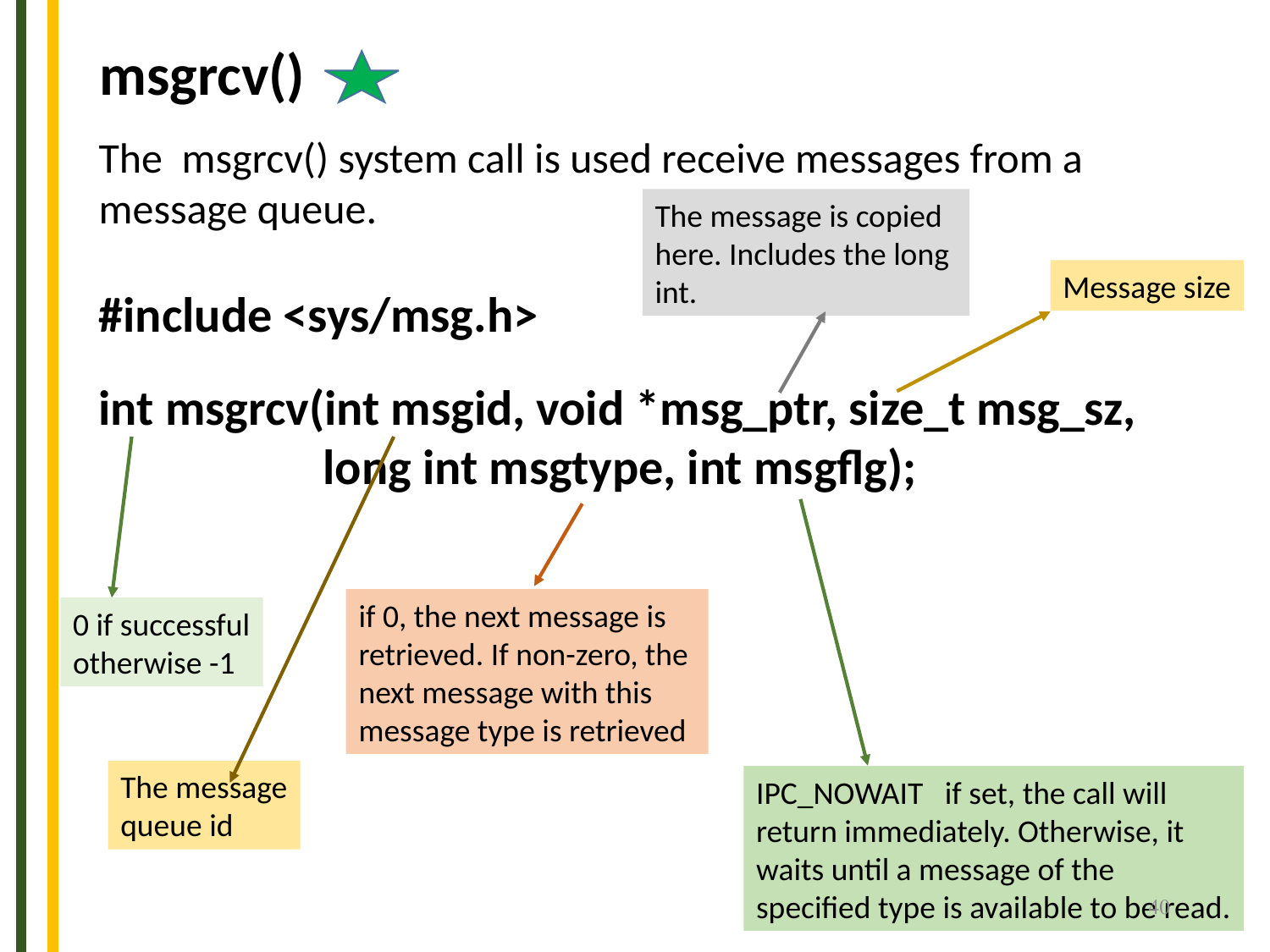

# msgrcv()

The  msgrcv() system call is used receive messages from a message queue.

#include <sys/msg.h>

int msgrcv(int msgid, void *msg_ptr, size_t msg_sz,
                    long int msgtype, int msgflg);
The message is copied
here. Includes the long
int.
Message size

if 0, the next message is
retrieved. If non-zero, the
next message with this
message type is retrieved
0 if successful
otherwise -1
The message
queue id
IPC_NOWAIT   if set, the call will
return immediately. Otherwise, it
waits until a message of the
specified type is available to be read.
40